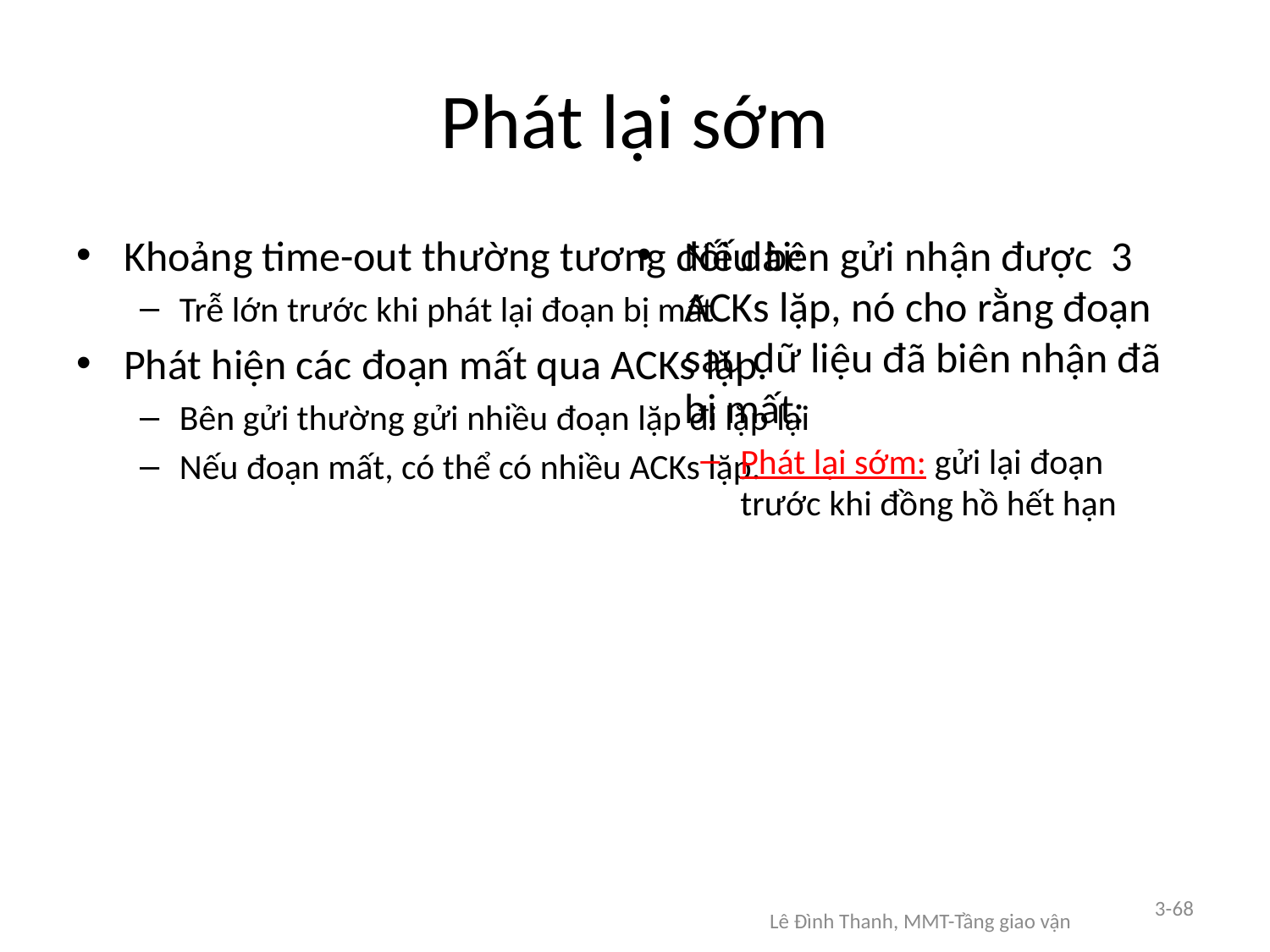

# Phát lại sớm
Khoảng time-out thường tương đối dài:
Trễ lớn trước khi phát lại đoạn bị mất
Phát hiện các đoạn mất qua ACKs lặp.
Bên gửi thường gửi nhiều đoạn lặp đi lặp lại
Nếu đoạn mất, có thể có nhiều ACKs lặp.

Nếu bên gửi nhận được  3 ACKs lặp, nó cho rằng đoạn sau dữ liệu đã biên nhận đã bị mất:
Phát lại sớm: gửi lại đoạn trước khi đồng hồ hết hạn
3-68
Lê Đình Thanh, MMT-Tầng giao vận